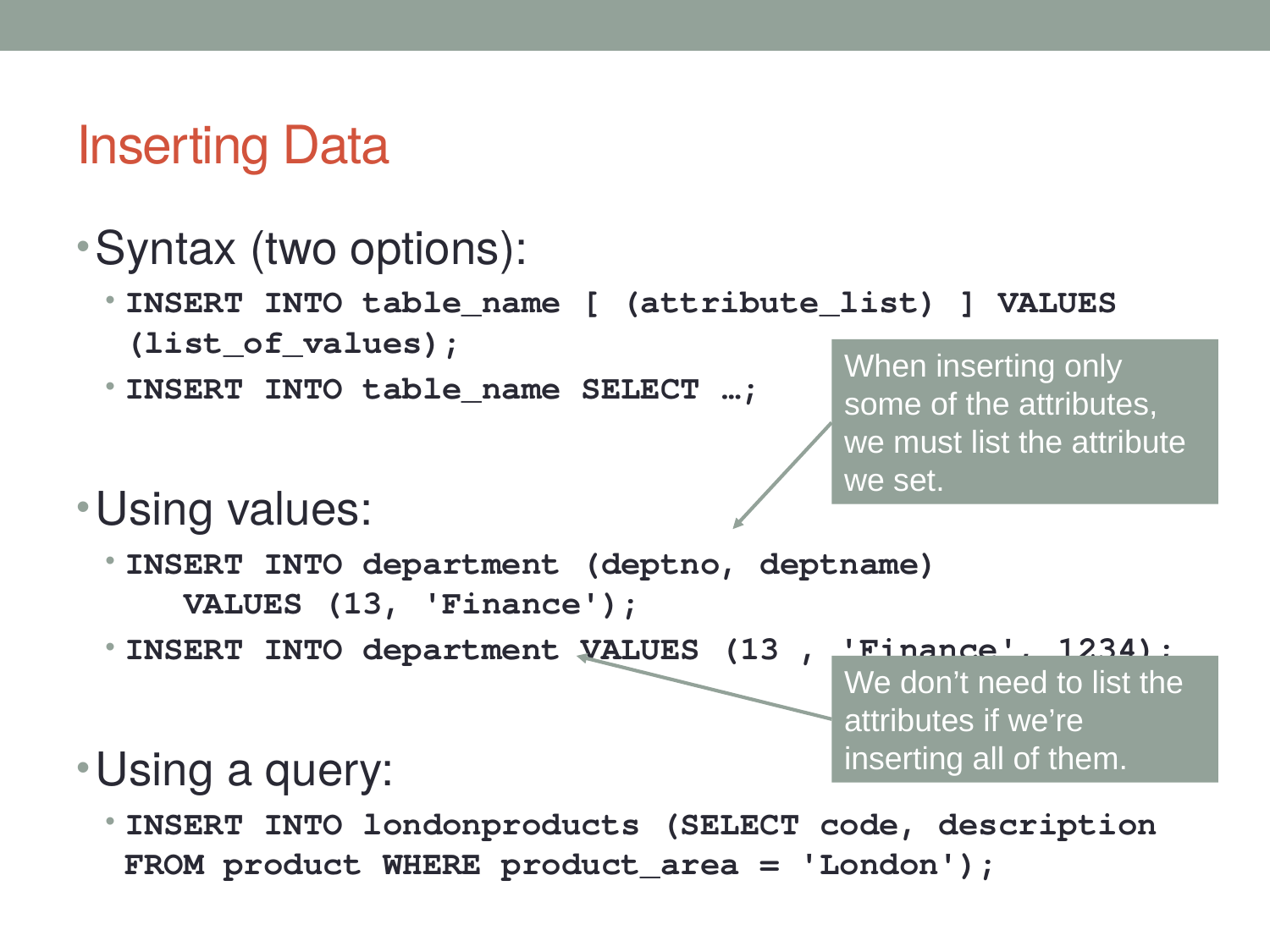

# Inserting Data
Syntax (two options):
INSERT INTO table_name [ (attribute_list) ] VALUES (list_of_values);
INSERT INTO table_name SELECT …;

Using values:
INSERT INTO department (deptno, deptname)
   VALUES (13, 'Finance');
INSERT INTO department VALUES (13 , 'Finance', 1234);

Using a query:
INSERT INTO londonproducts (SELECT code, description FROM product WHERE product_area = 'London');

When inserting only some of the attributes, we must list the attribute we set.
We don’t need to list the attributes if we’re inserting all of them.